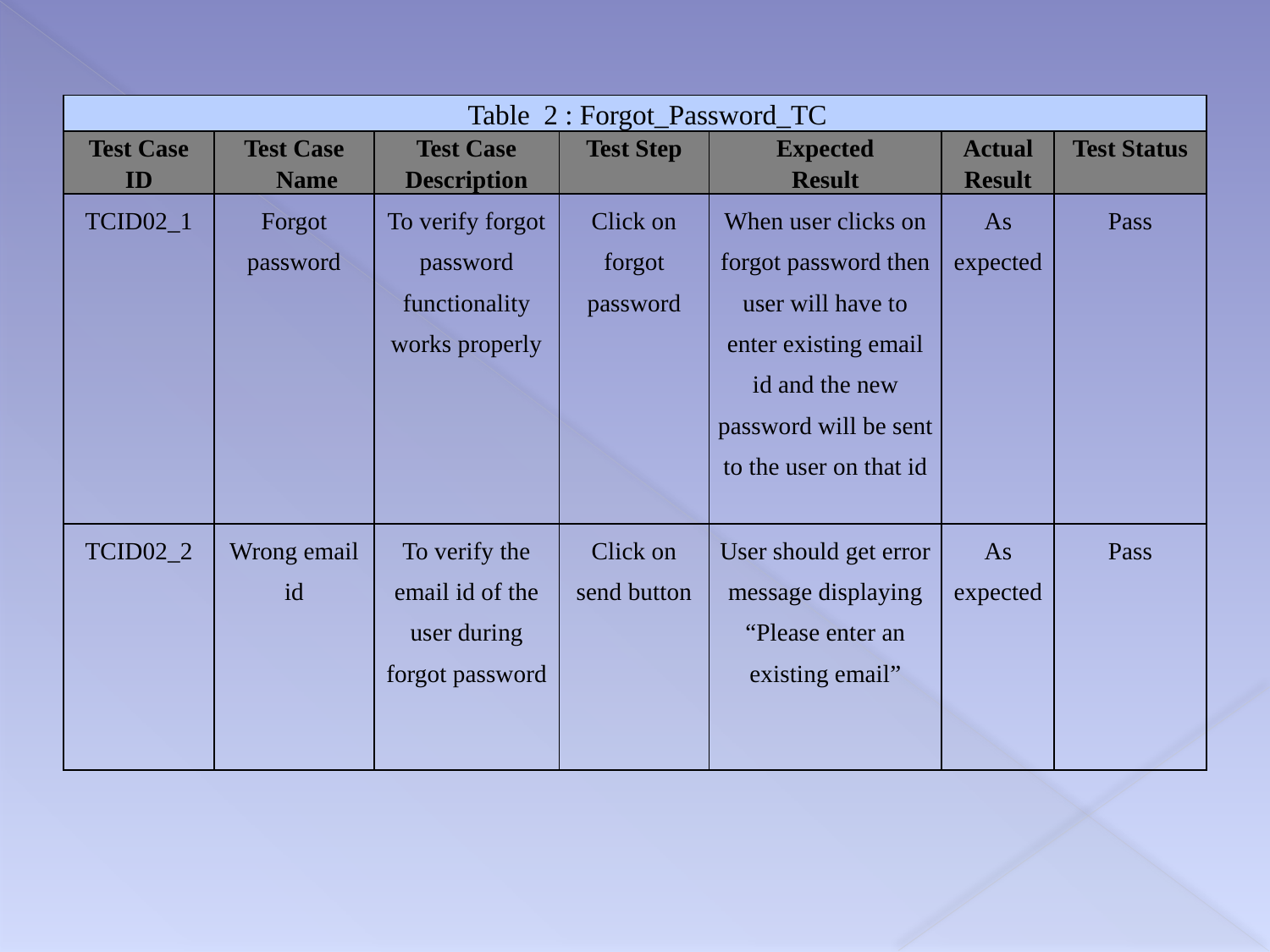

| Table 2 : Forgot\_Password\_TC |  |  |  |  |  |  |
| --- | --- | --- | --- | --- | --- | --- |
| Test Case ID | Test Case Name | Test Case Description | Test Step | Expected Result | Actual Result | Test Status |
| TCID02\_1 | Forgot password | To verify forgot password functionality works properly | Click on forgot password | When user clicks on forgot password then user will have to enter existing email id and the new password will be sent to the user on that id | As expected | Pass |
| TCID02\_2 | Wrong email id | To verify the email id of the user during forgot password | Click on send button | User should get error message displaying “Please enter an existing email” | As expected | Pass |